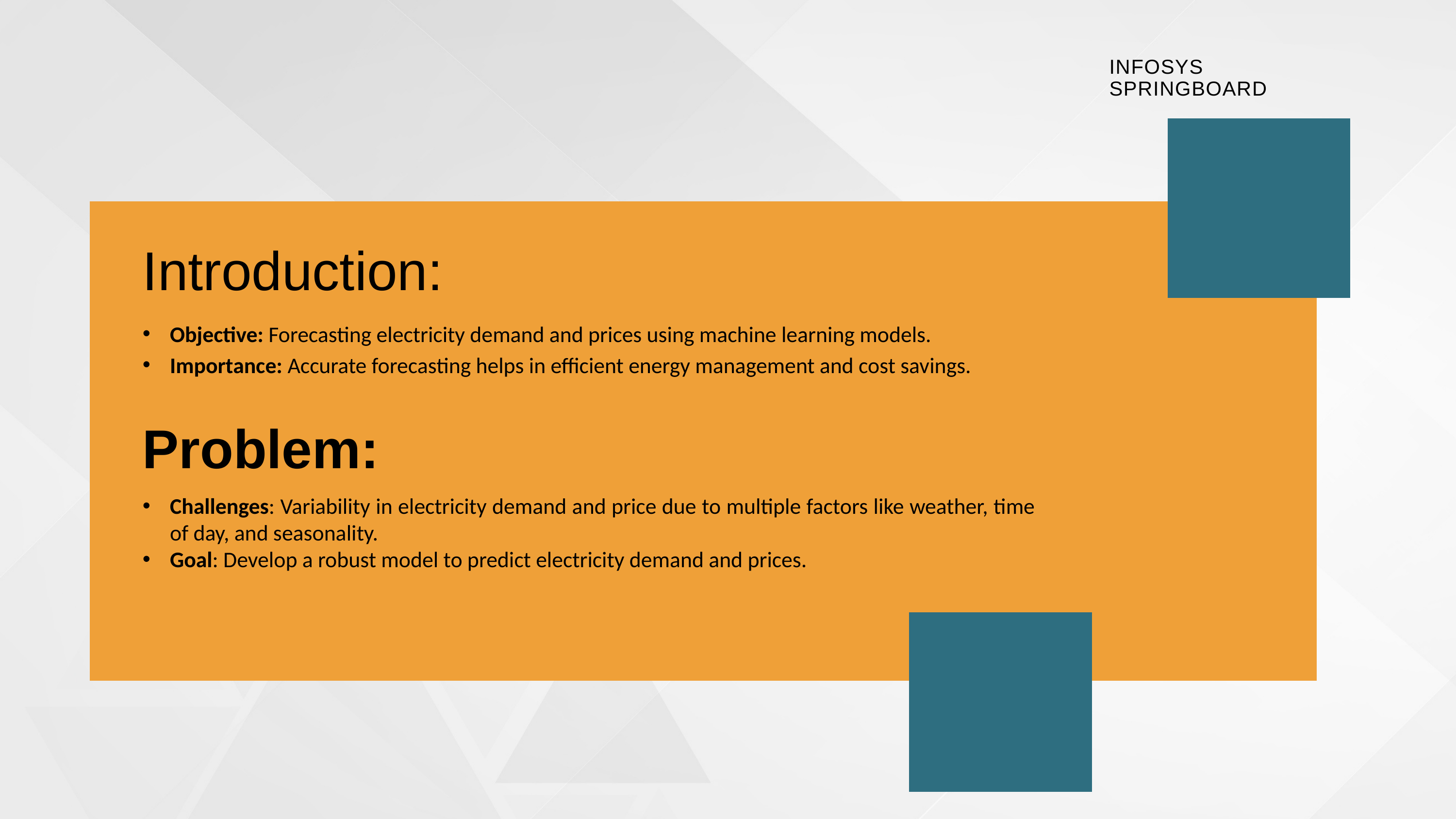

INFOSYS SPRINGBOARD

Introduction:
Objective: Forecasting electricity demand and prices using machine learning models.
Importance: Accurate forecasting helps in efficient energy management and cost savings.
Problem:
Challenges: Variability in electricity demand and price due to multiple factors like weather, time of day, and seasonality.
Goal: Develop a robust model to predict electricity demand and prices.